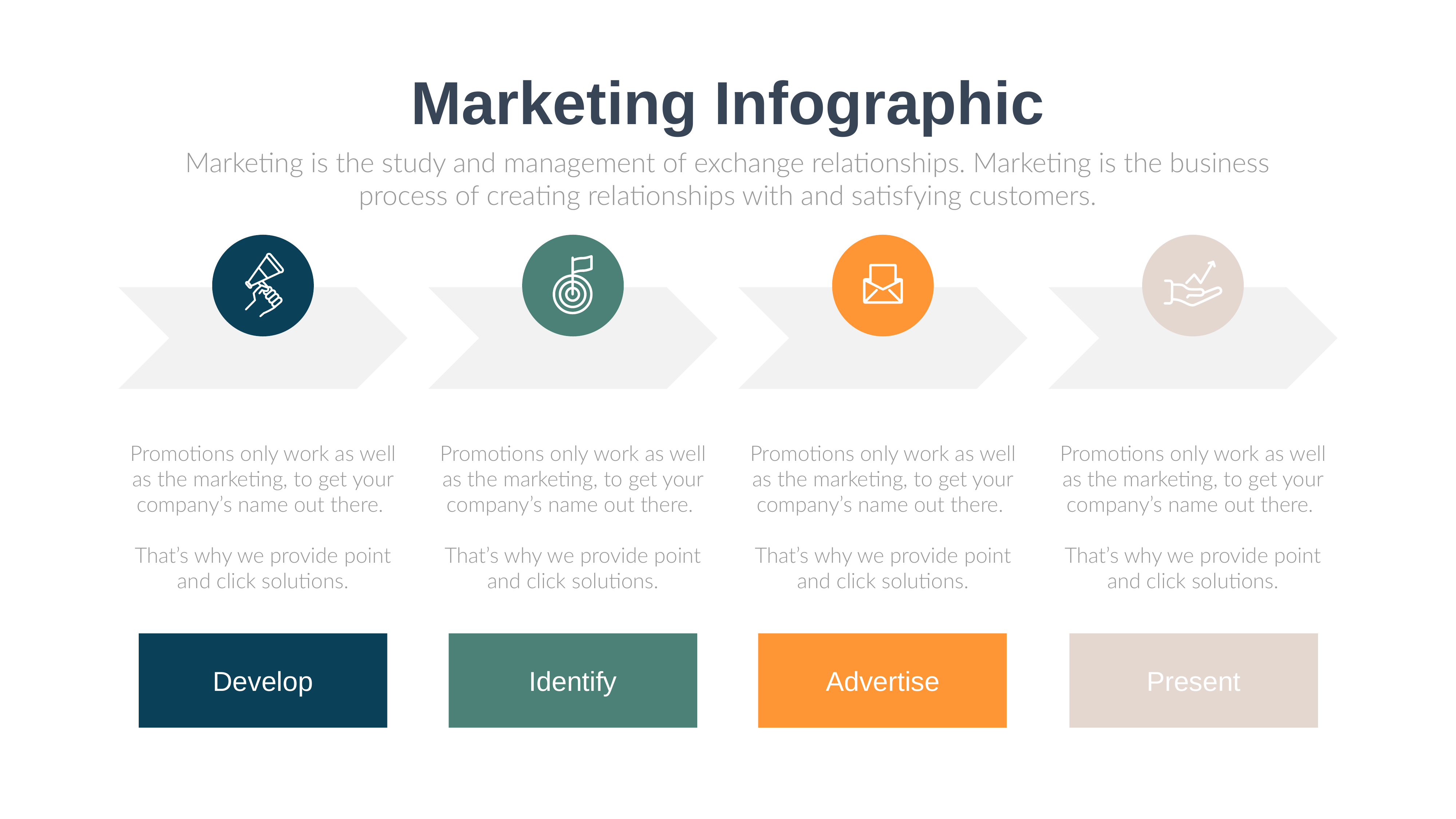

Marketing Infographic
Marketing is the study and management of exchange relationships. Marketing is the business process of creating relationships with and satisfying customers.

Promotions only work as well as the marketing, to get your company’s name out there.

That’s why we provide point and click solutions.
Promotions only work as well as the marketing, to get your company’s name out there.

That’s why we provide point and click solutions.
Promotions only work as well as the marketing, to get your company’s name out there.

That’s why we provide point and click solutions.
Promotions only work as well as the marketing, to get your company’s name out there.

That’s why we provide point and click solutions.

Develop
Identify
Advertise
Present